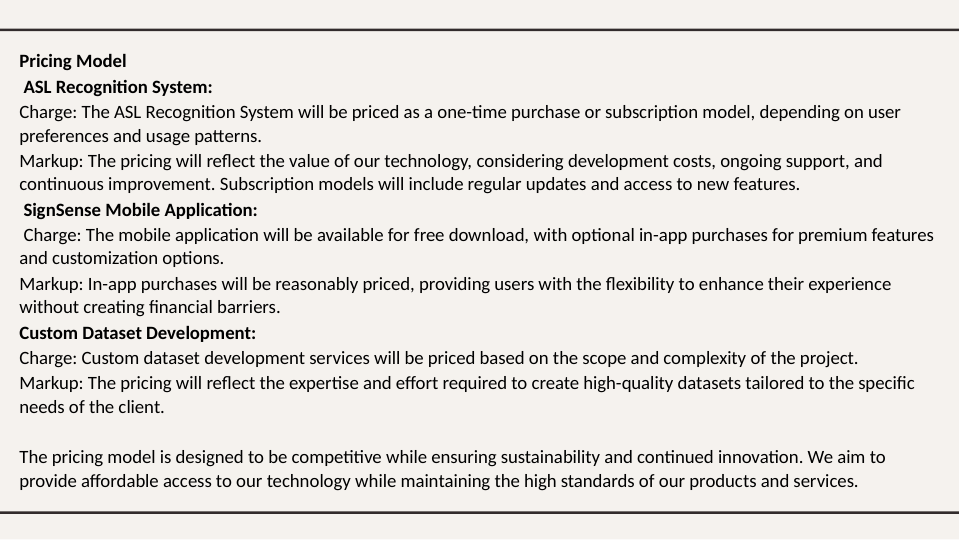

Pricing Model
 ASL Recognition System:
Charge: The ASL Recognition System will be priced as a one-time purchase or subscription model, depending on user preferences and usage patterns.
Markup: The pricing will reflect the value of our technology, considering development costs, ongoing support, and continuous improvement. Subscription models will include regular updates and access to new features.
 SignSense Mobile Application:
 Charge: The mobile application will be available for free download, with optional in-app purchases for premium features and customization options.
Markup: In-app purchases will be reasonably priced, providing users with the flexibility to enhance their experience without creating financial barriers.
Custom Dataset Development:
Charge: Custom dataset development services will be priced based on the scope and complexity of the project.
Markup: The pricing will reflect the expertise and effort required to create high-quality datasets tailored to the specific needs of the client.

The pricing model is designed to be competitive while ensuring sustainability and continued innovation. We aim to provide affordable access to our technology while maintaining the high standards of our products and services.